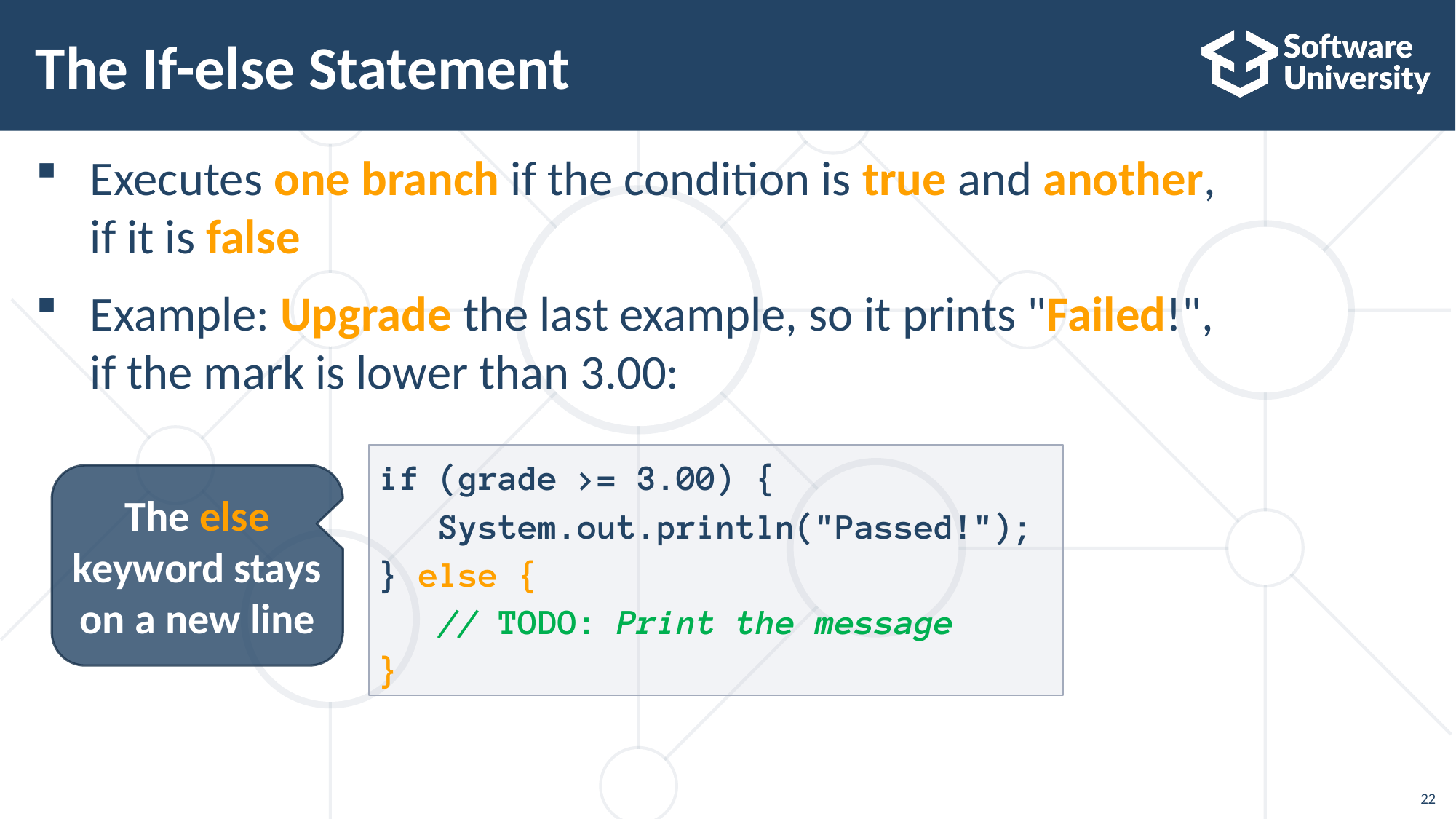

# The If-else Statement
Executes one branch if the condition is true and another,
if it is false
Example: Upgrade the last example, so it prints "Failed!",
if the mark is lower than 3.00:
if (grade >= 3.00) {
   System.out.println("Passed!");
} else {
   // TODO: Print the message
}
The else keyword stays on a new line
22